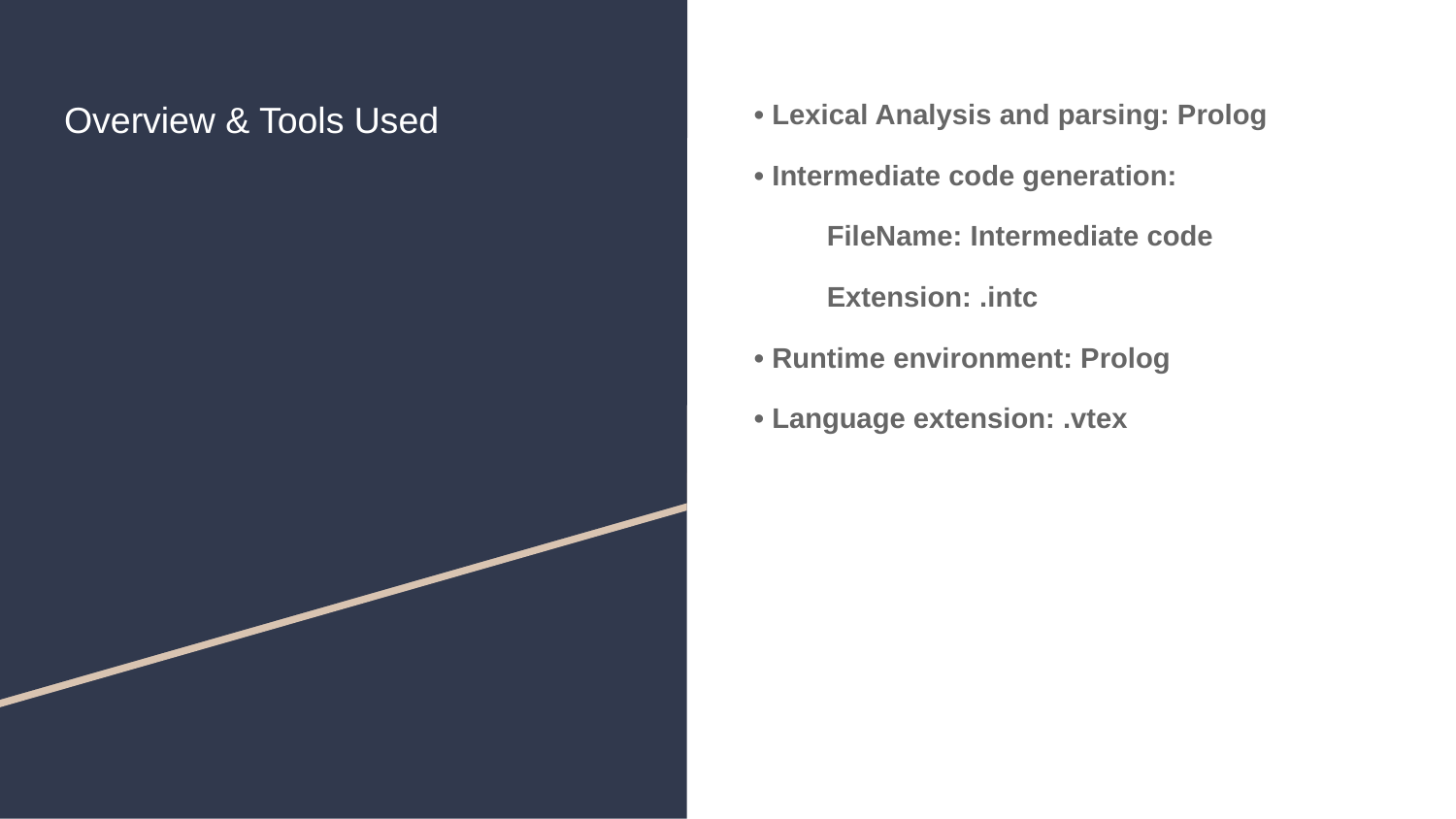

# Overview & Tools Used

• Lexical Analysis and parsing: Prolog
• Intermediate code generation:
FileName: Intermediate code
Extension: .intc
• Runtime environment: Prolog
• Language extension: .vtex